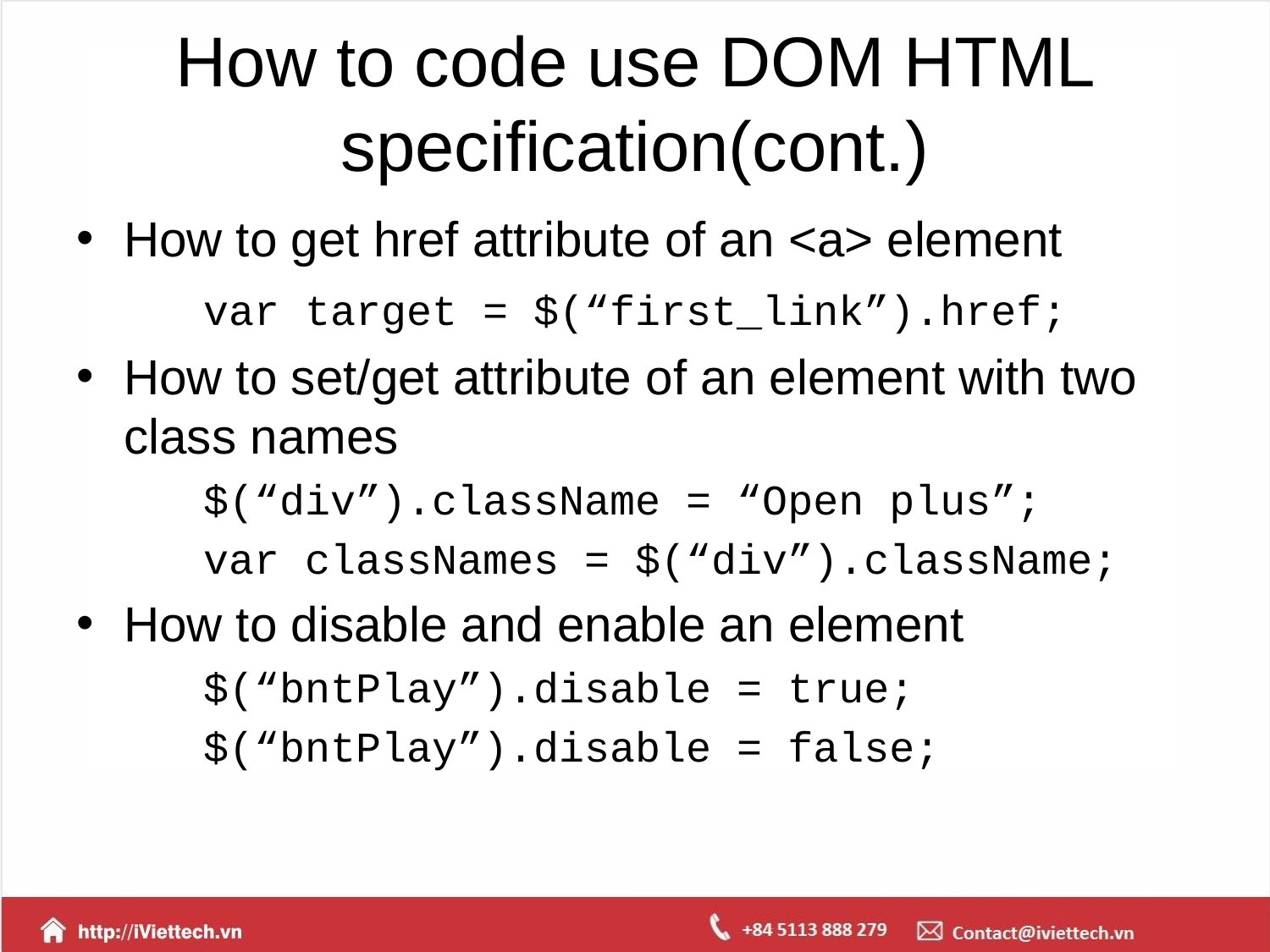

# How to code use DOM HTML specification(cont.)
How to get href attribute of an <a> element
	var target = $(“first_link”).href;
How to set/get attribute of an element with two class names
	$(“div”).className = “Open plus”;
	var classNames = $(“div”).className;
How to disable and enable an element
	$(“bntPlay”).disable = true;
	$(“bntPlay”).disable = false;